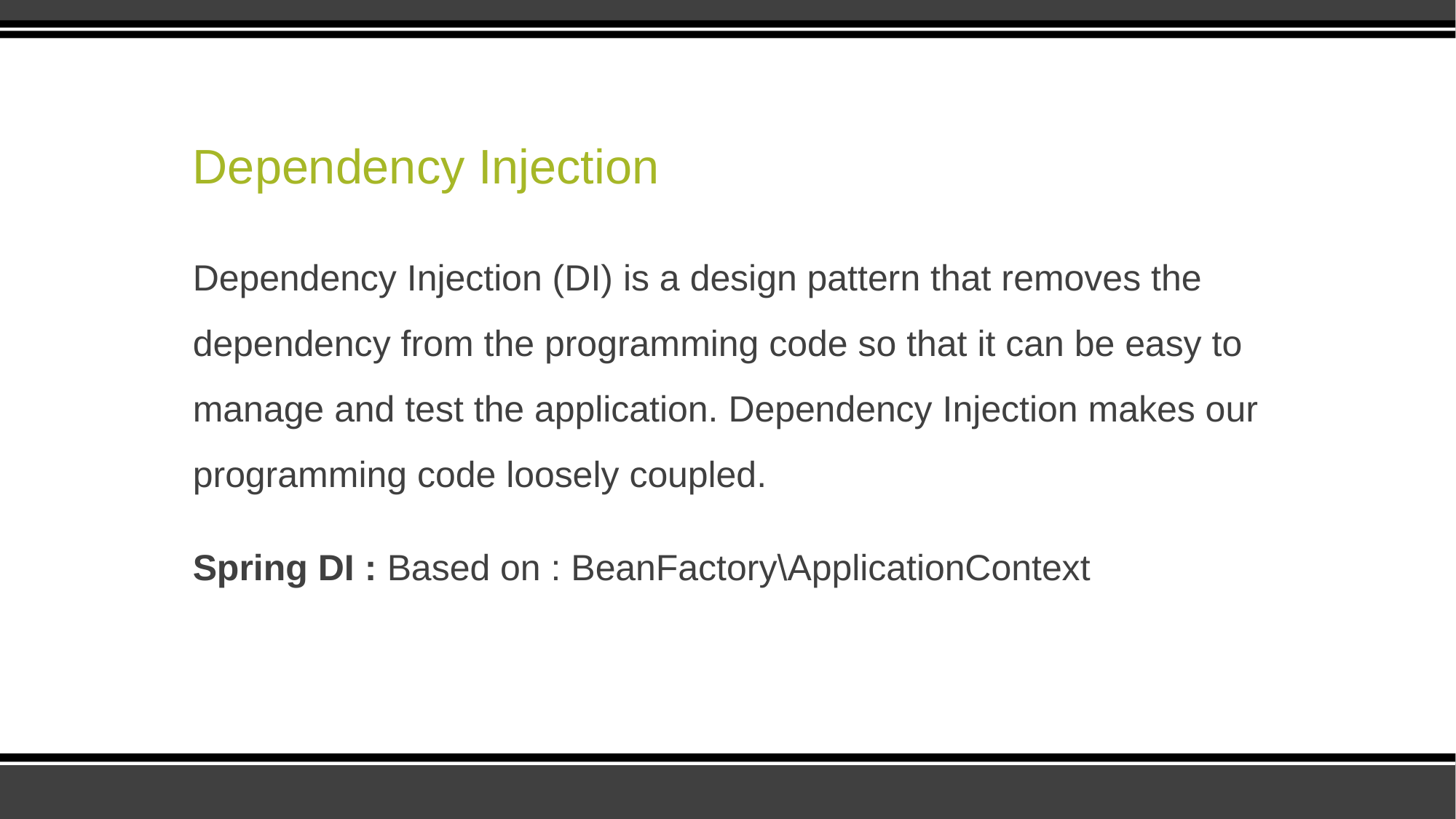

# Dependency Injection
Dependency Injection (DI) is a design pattern that removes the dependency from the programming code so that it can be easy to manage and test the application. Dependency Injection makes our programming code loosely coupled.
Spring DI : Based on : BeanFactory\ApplicationContext